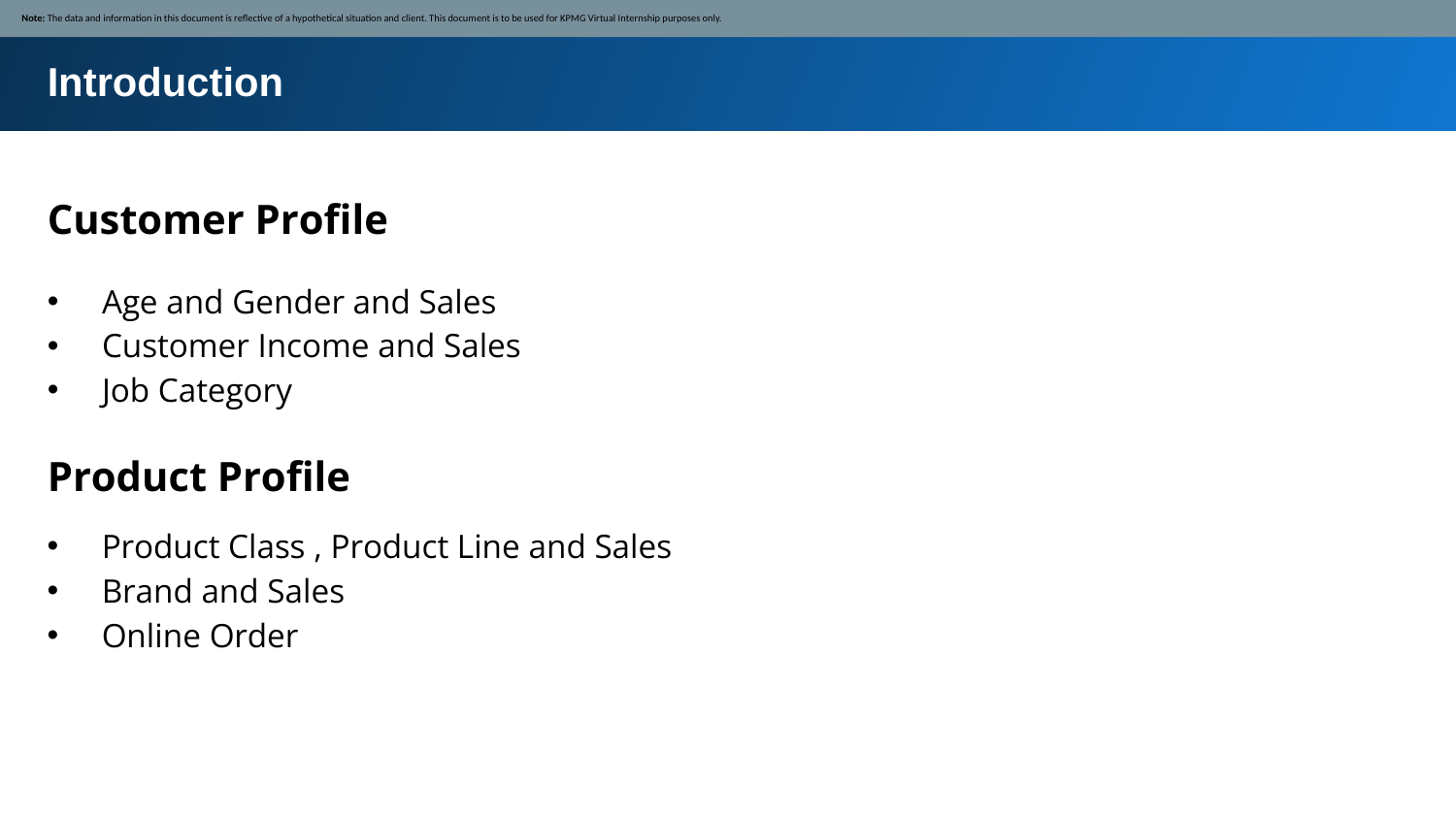

Note: The data and information in this document is reflective of a hypothetical situation and client. This document is to be used for KPMG Virtual Internship purposes only.
Introduction
Customer Profile
Age and Gender and Sales
Customer Income and Sales
Job Category
Product Profile
Product Class , Product Line and Sales
Brand and Sales
Online Order